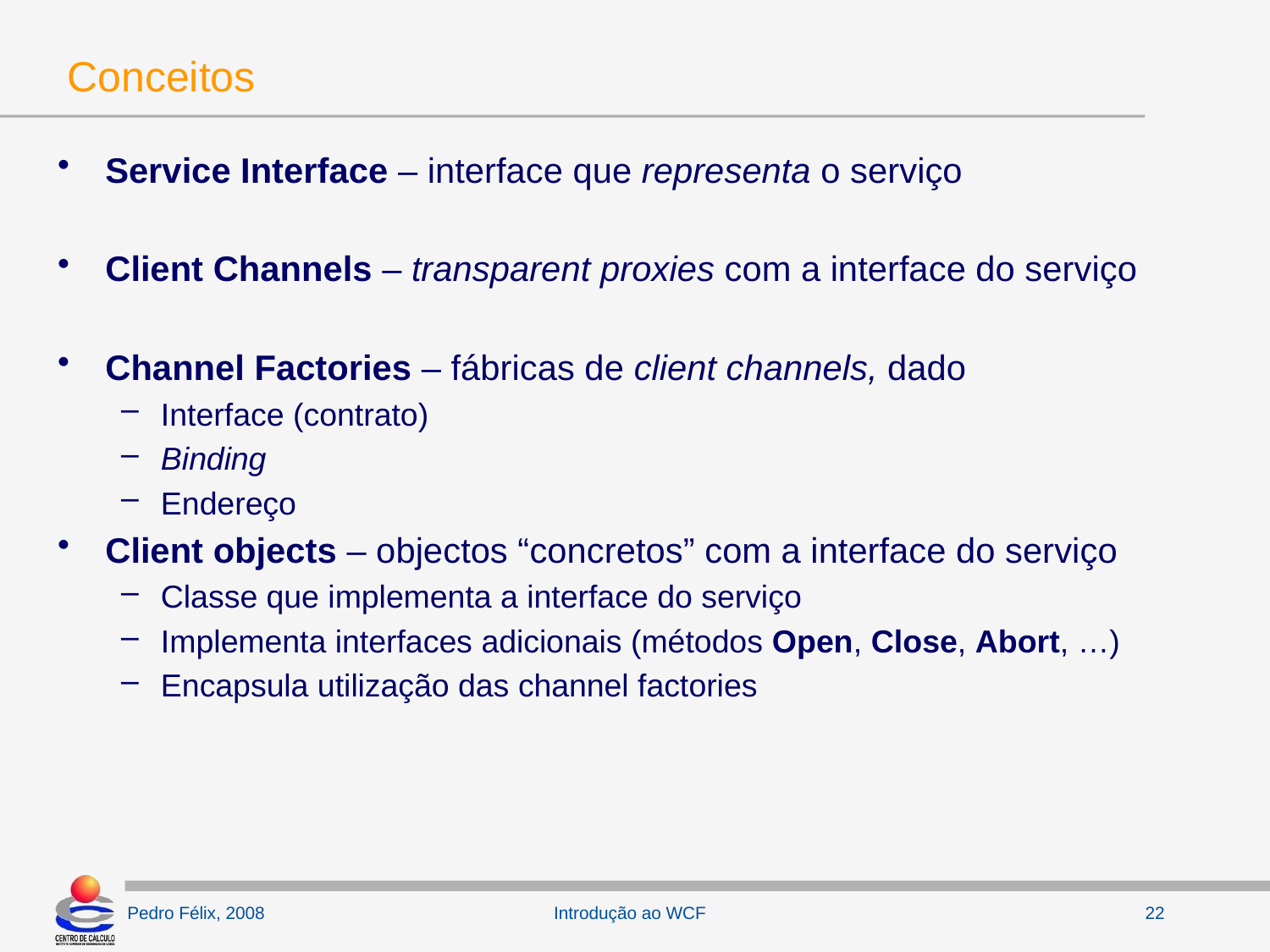

# Conceitos
Service Interface – interface que representa o serviço

Client Channels – transparent proxies com a interface do serviço

Channel Factories – fábricas de client channels, dado
Interface (contrato)
Binding
Endereço
Client objects – objectos “concretos” com a interface do serviço
Classe que implementa a interface do serviço
Implementa interfaces adicionais (métodos Open, Close, Abort, …)
Encapsula utilização das channel factories

Introdução ao WCF
22